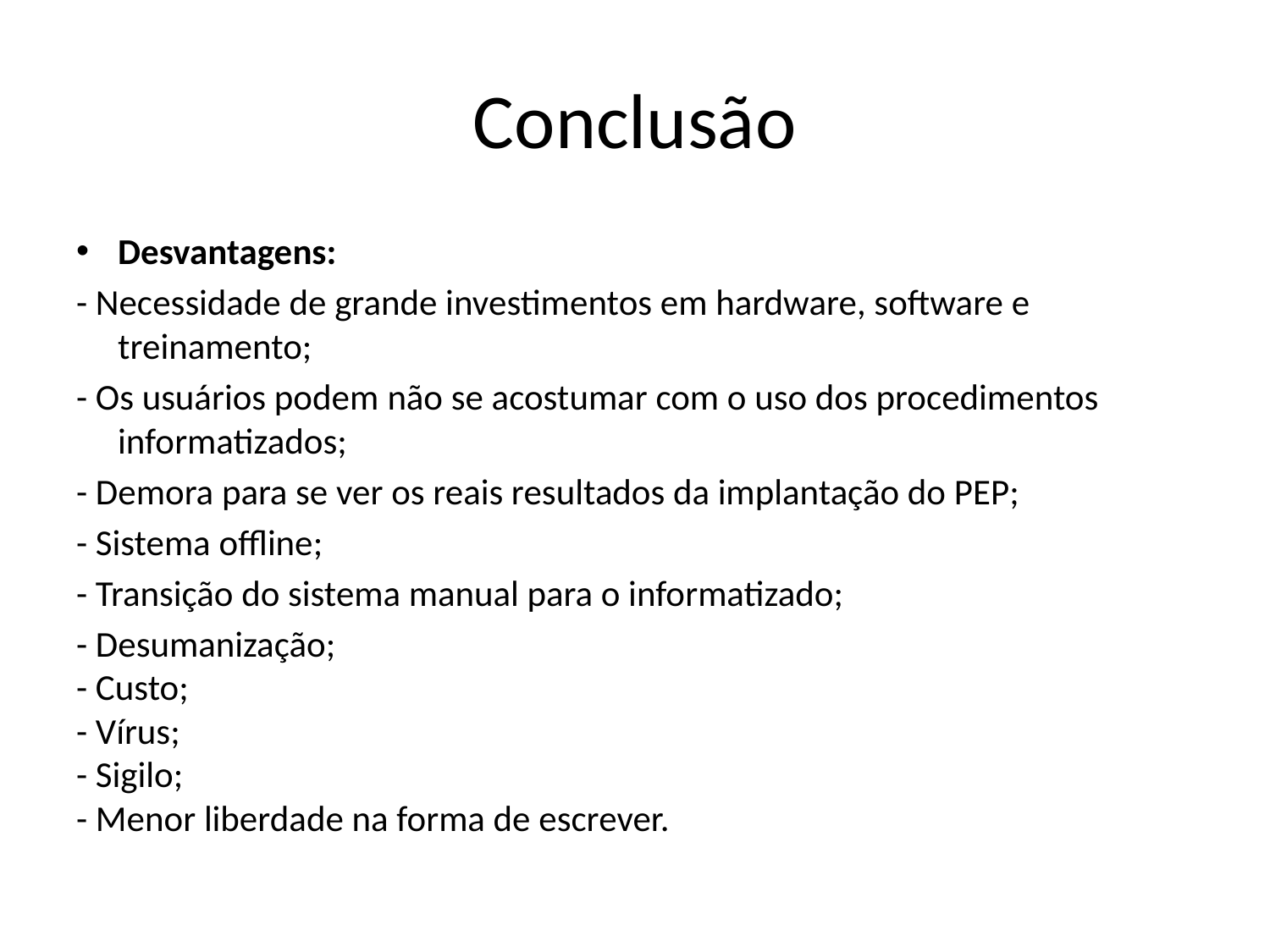

# Conclusão
Desvantagens:
- Necessidade de grande investimentos em hardware, software e treinamento;
- Os usuários podem não se acostumar com o uso dos procedimentos informatizados;
- Demora para se ver os reais resultados da implantação do PEP;
- Sistema offline;
- Transição do sistema manual para o informatizado;
- Desumanização;
- Custo;
- Vírus;
- Sigilo;
- Menor liberdade na forma de escrever.